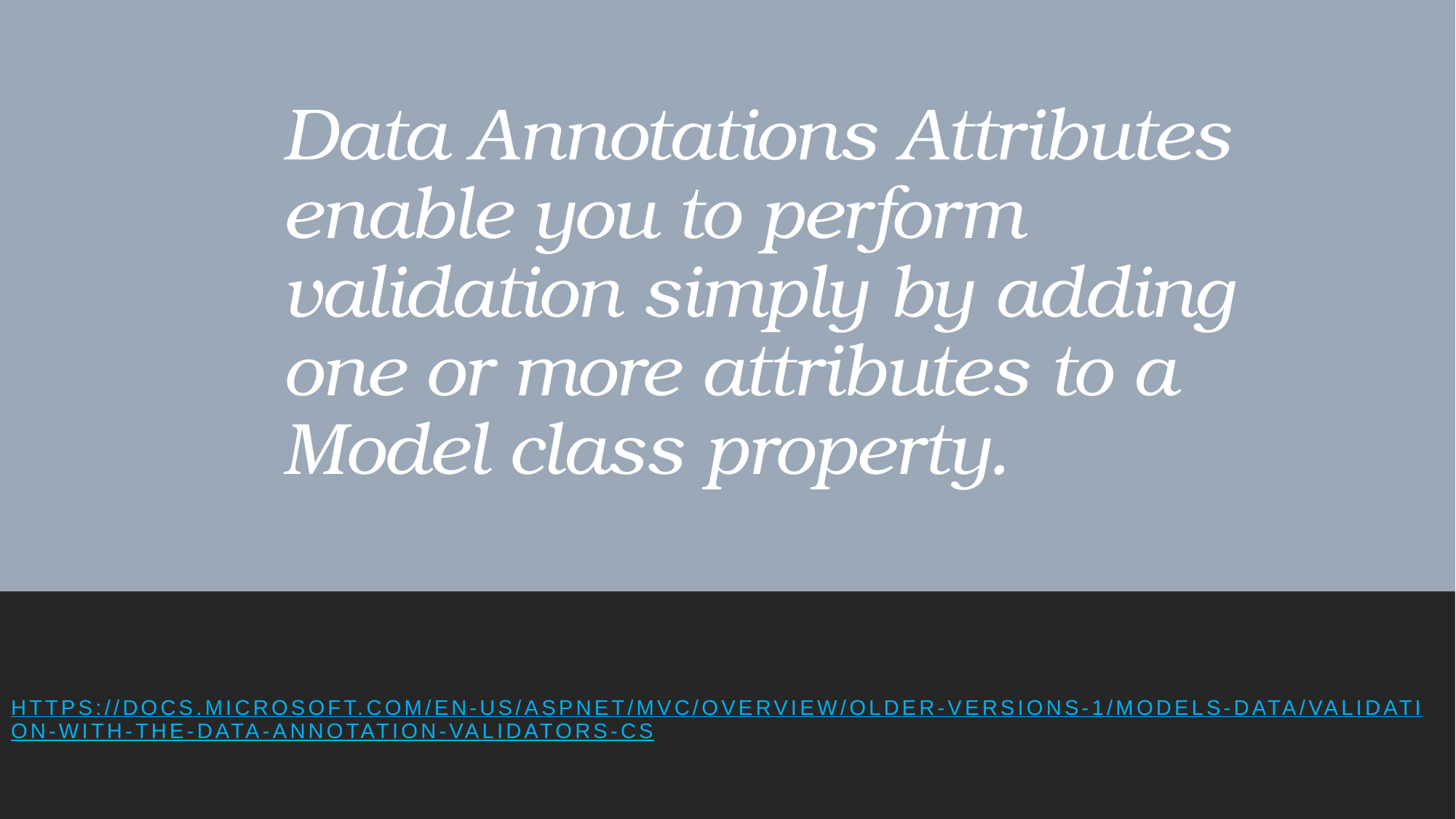

# Data Annotations Attributes enable you to perform validation simply by adding one or more attributes to a Model class property.
https://docs.microsoft.com/en-us/aspnet/mvc/overview/older-versions-1/models-data/validation-with-the-data-annotation-validators-cs